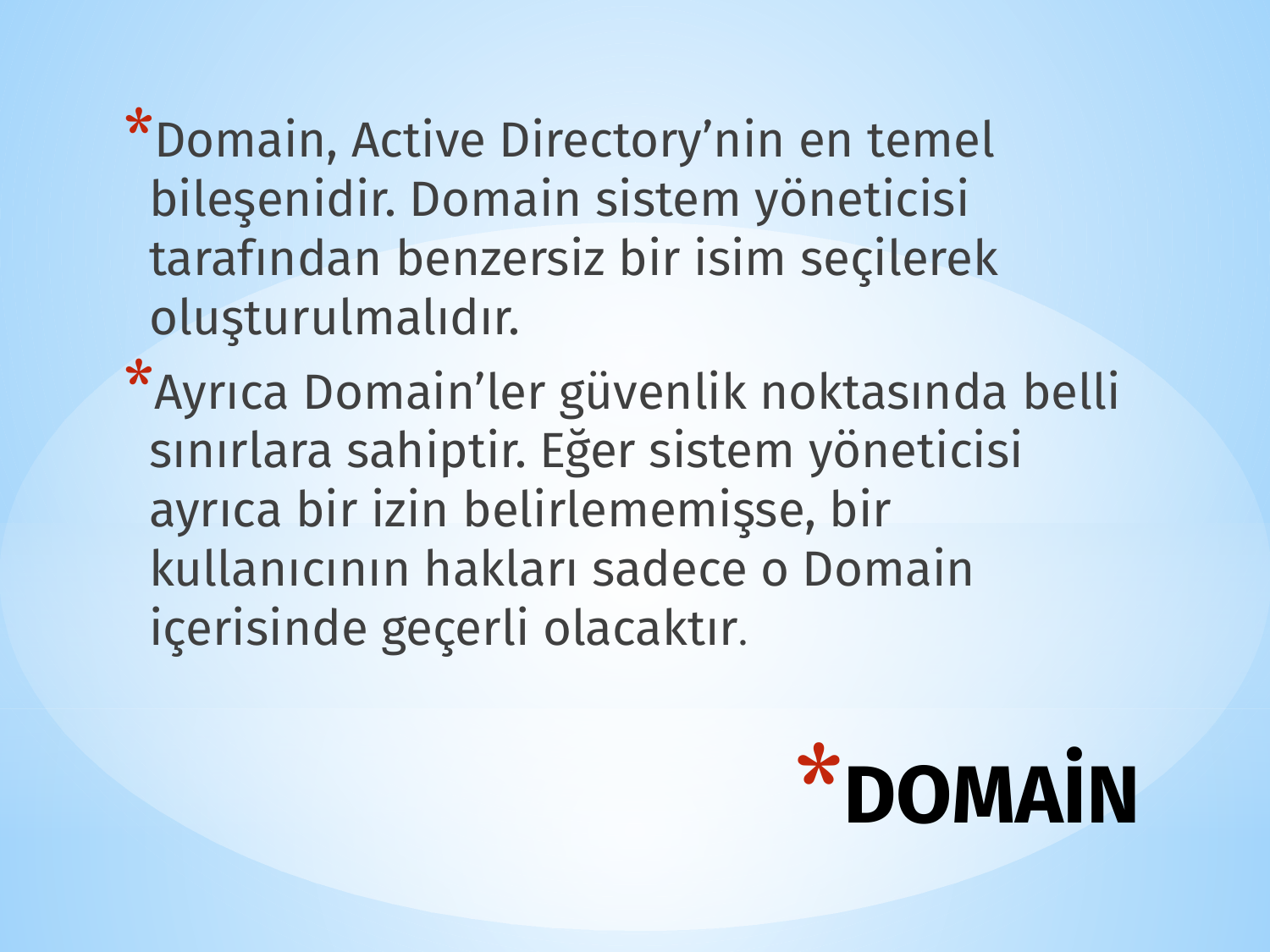

Domain, Active Directory’nin en temel bileşenidir. Domain sistem yöneticisi tarafından benzersiz bir isim seçilerek oluşturulmalıdır.
Ayrıca Domain’ler güvenlik noktasında belli sınırlara sahiptir. Eğer sistem yöneticisi ayrıca bir izin belirlememişse, bir kullanıcının hakları sadece o Domain içerisinde geçerli olacaktır.
# DOMAİN